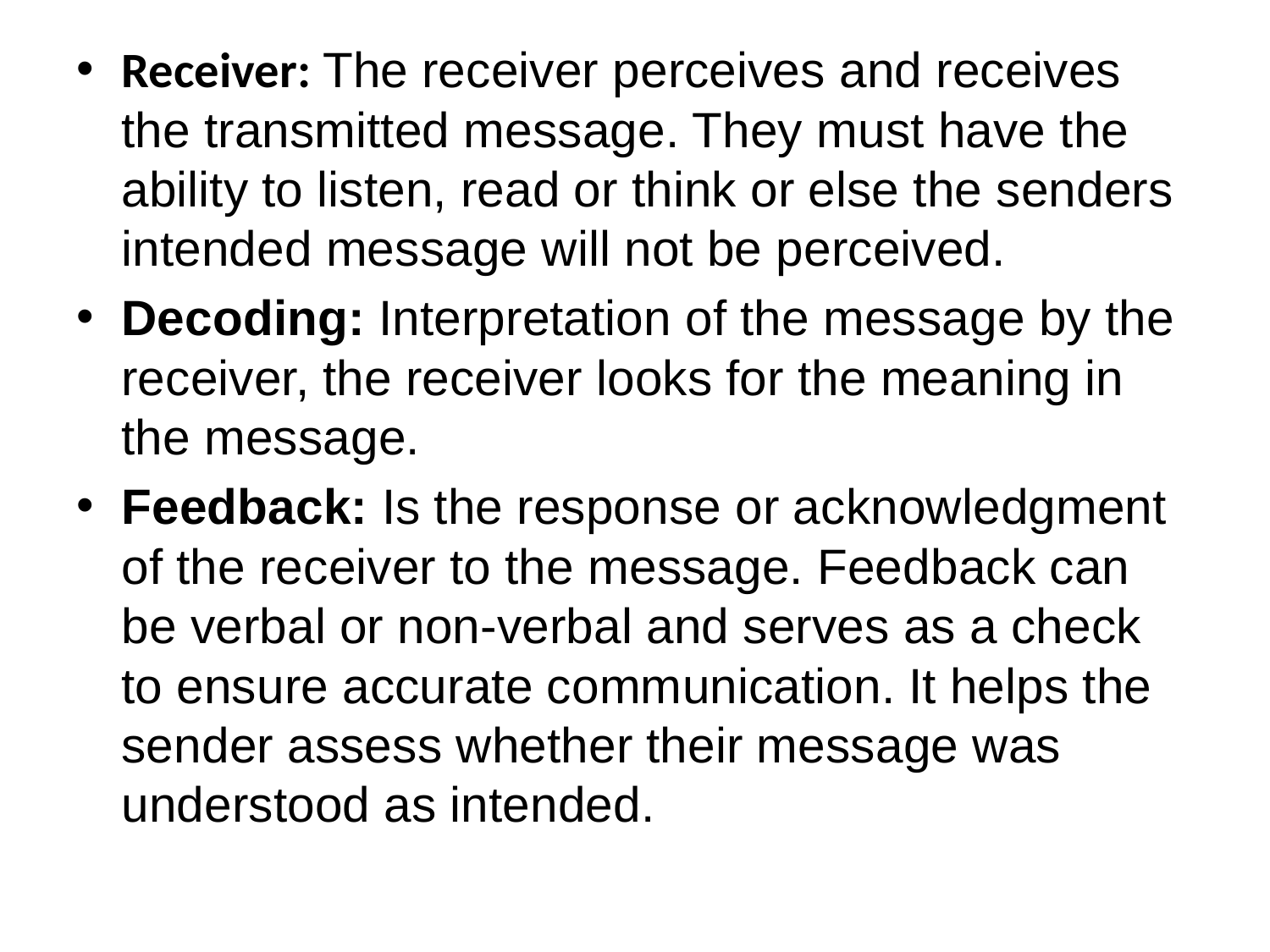

Receiver: The receiver perceives and receives the transmitted message. They must have the ability to listen, read or think or else the senders intended message will not be perceived.
Decoding: Interpretation of the message by the receiver, the receiver looks for the meaning in the message.
Feedback: Is the response or acknowledgment of the receiver to the message. Feedback can be verbal or non-verbal and serves as a check to ensure accurate communication. It helps the sender assess whether their message was understood as intended.